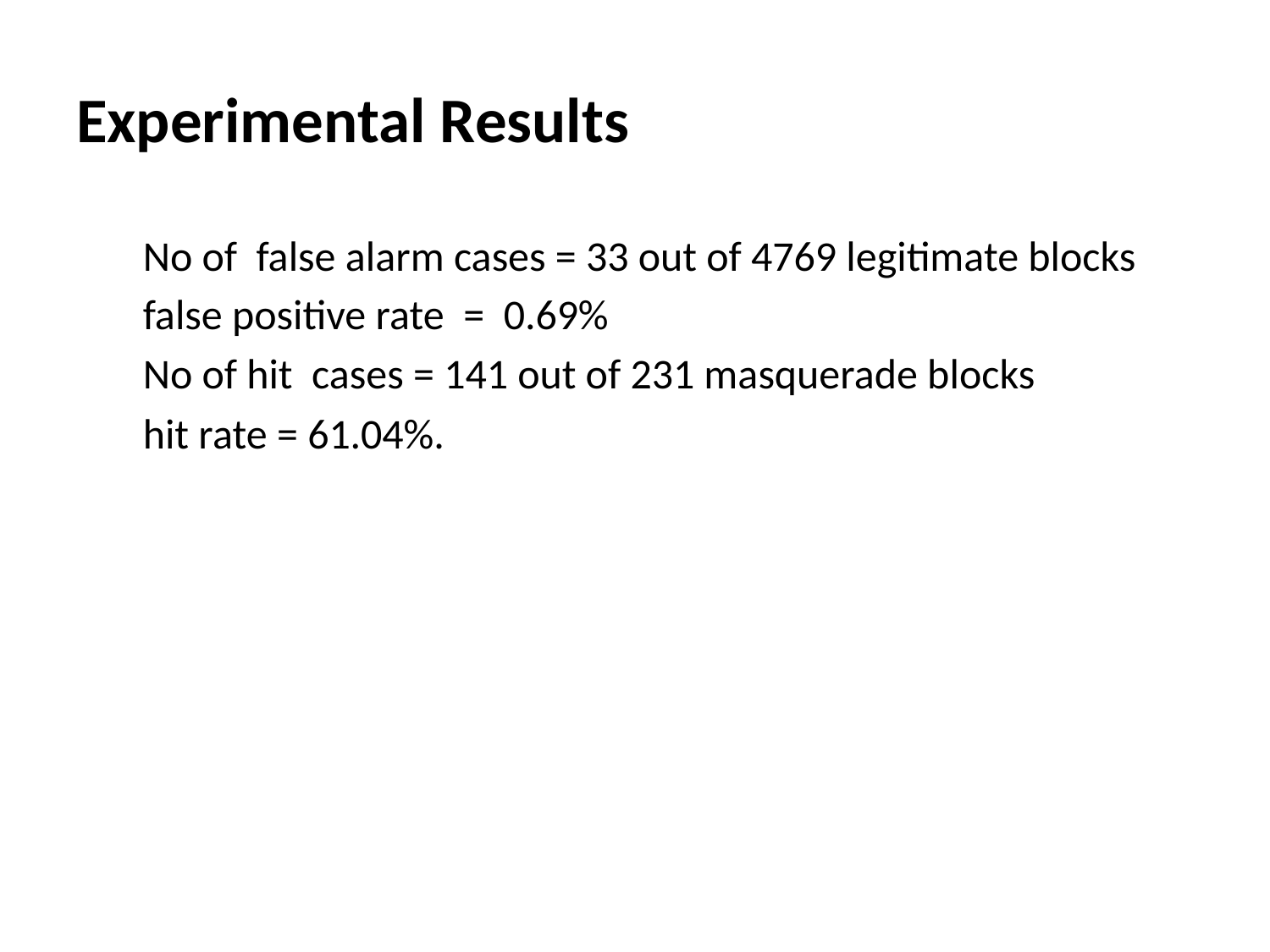

# Experimental Results
       No of  false alarm cases = 33 out of 4769 legitimate blocks
       false positive rate  =  0.69%
       No of hit  cases = 141 out of 231 masquerade blocks
       hit rate = 61.04%.